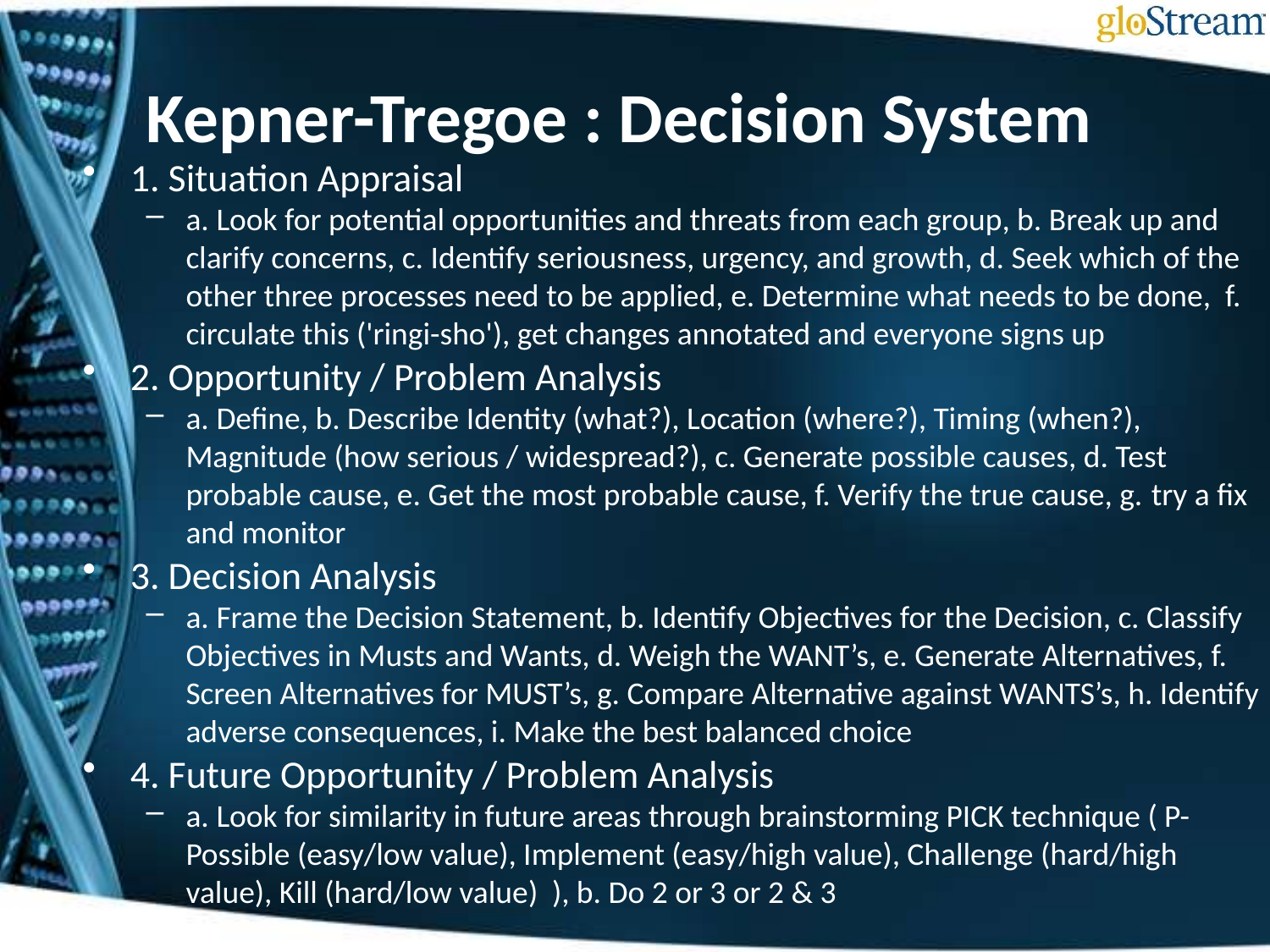

# Kepner-Tregoe : Decision System
1. Situation Appraisal
a. Look for potential opportunities and threats from each group, b. Break up and clarify concerns, c. Identify seriousness, urgency, and growth, d. Seek which of the other three processes need to be applied, e. Determine what needs to be done,  f. circulate this ('ringi-sho'), get changes annotated and everyone signs up
2. Opportunity / Problem Analysis
a. Define, b. Describe Identity (what?), Location (where?), Timing (when?), Magnitude (how serious / widespread?), c. Generate possible causes, d. Test probable cause, e. Get the most probable cause, f. Verify the true cause, g. try a fix and monitor
3. Decision Analysis
a. Frame the Decision Statement, b. Identify Objectives for the Decision, c. Classify Objectives in Musts and Wants, d. Weigh the WANT’s, e. Generate Alternatives, f. Screen Alternatives for MUST’s, g. Compare Alternative against WANTS’s, h. Identify adverse consequences, i. Make the best balanced choice
4. Future Opportunity / Problem Analysis
a. Look for similarity in future areas through brainstorming PICK technique ( P-Possible (easy/low value), Implement (easy/high value), Challenge (hard/high value), Kill (hard/low value)  ), b. Do 2 or 3 or 2 & 3